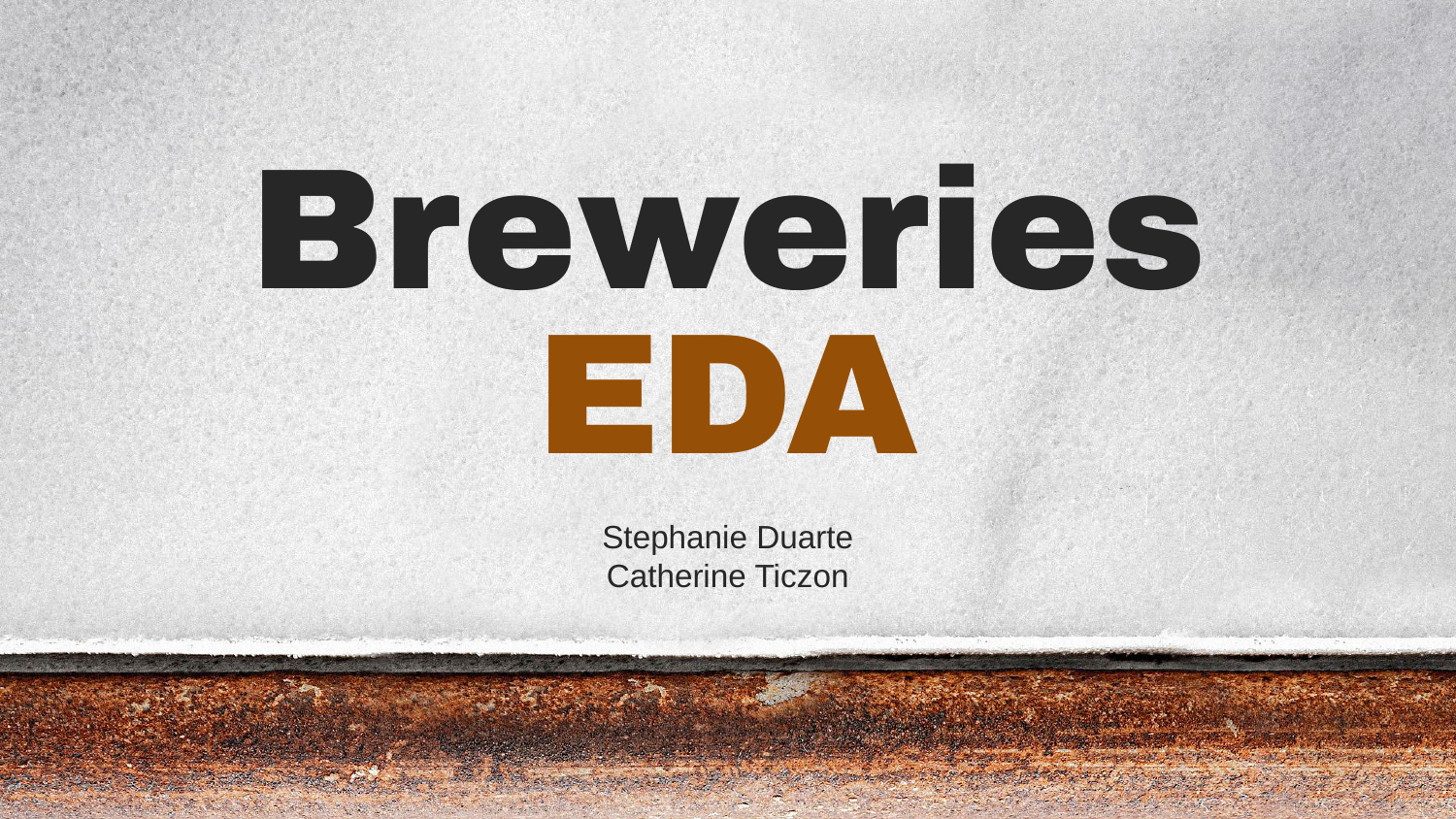

# Breweries EDA
Stephanie Duarte
Catherine Ticzon